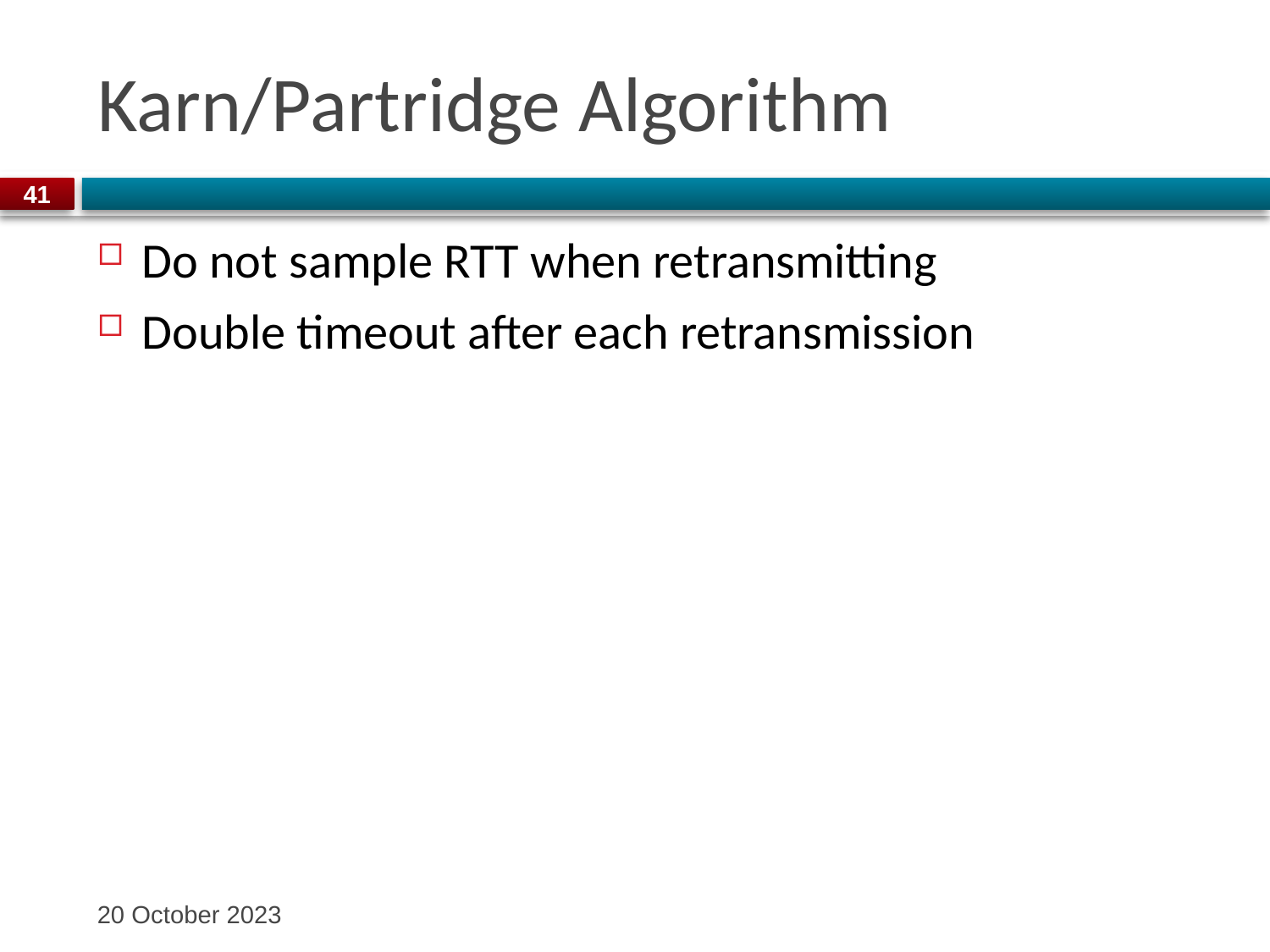

# Karn/Partridge Algorithm
41
Do not sample RTT when retransmitting
Double timeout after each retransmission

20 October 2023